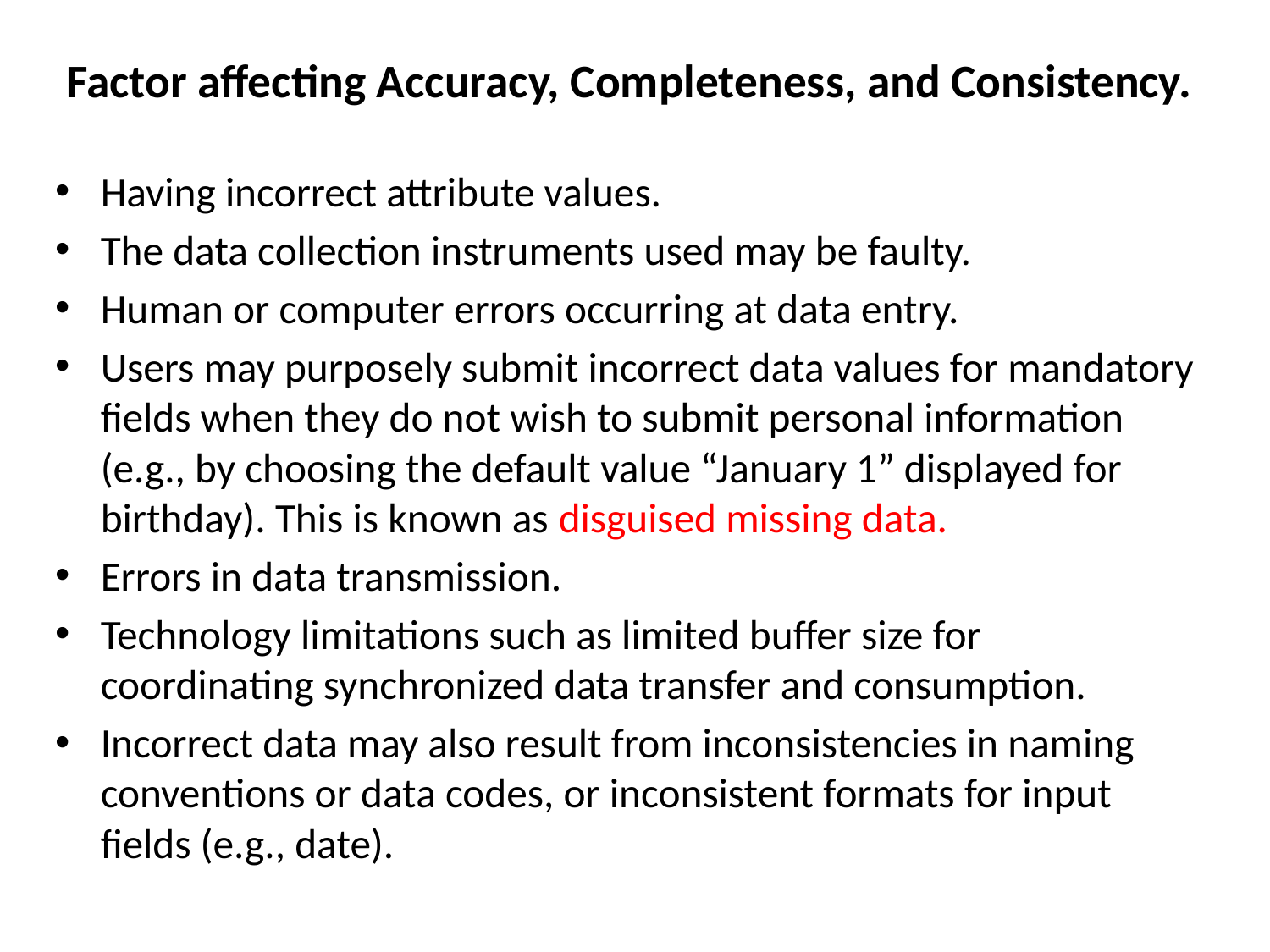

# Factor affecting Accuracy, Completeness, and Consistency.
Having incorrect attribute values.
The data collection instruments used may be faulty.
Human or computer errors occurring at data entry.
Users may purposely submit incorrect data values for mandatory fields when they do not wish to submit personal information (e.g., by choosing the default value “January 1” displayed for birthday). This is known as disguised missing data.
Errors in data transmission.
Technology limitations such as limited buffer size for coordinating synchronized data transfer and consumption.
Incorrect data may also result from inconsistencies in naming conventions or data codes, or inconsistent formats for input fields (e.g., date).